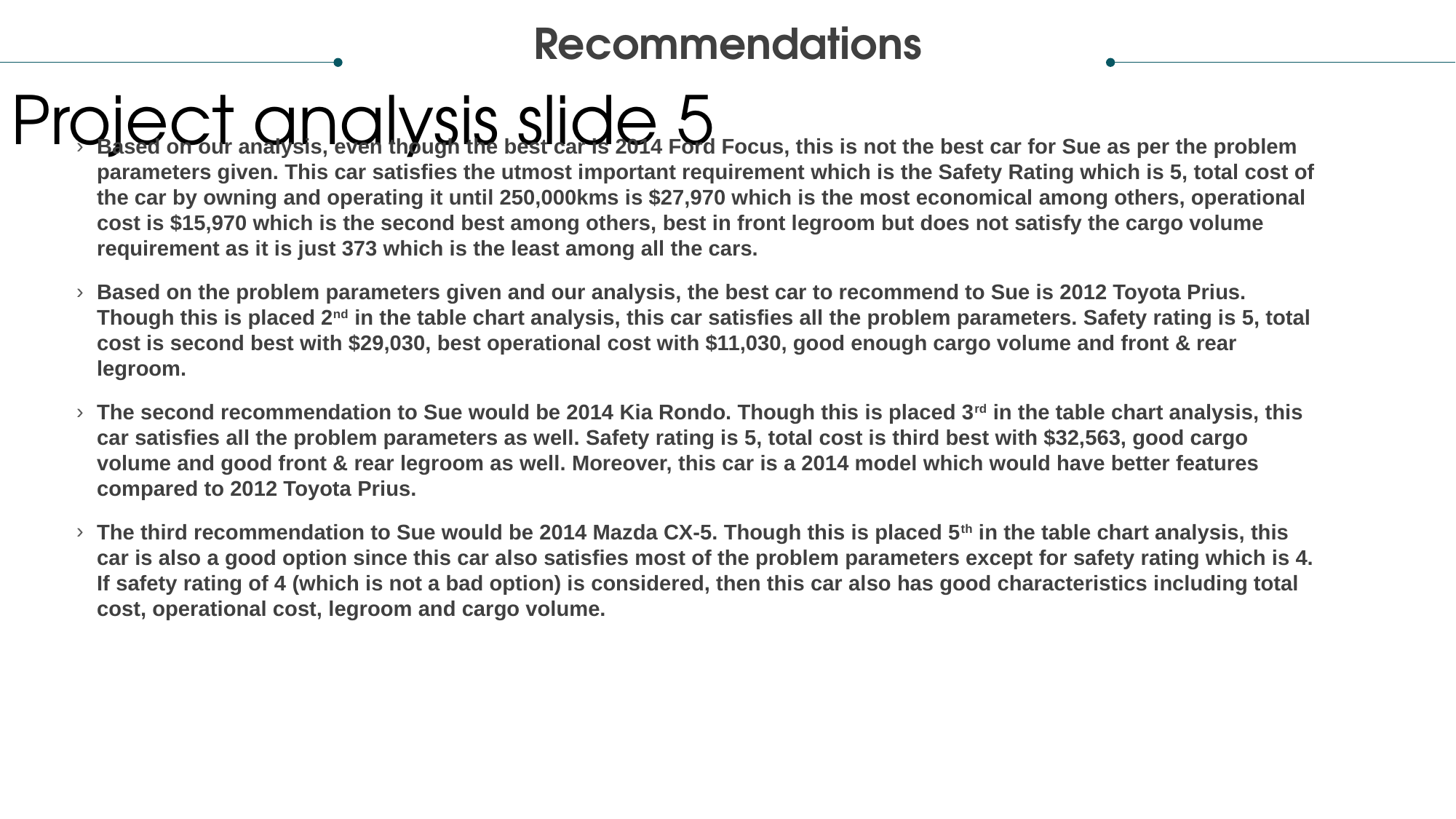

Recommendations
Project analysis slide 5
Based on our analysis, even though the best car is 2014 Ford Focus, this is not the best car for Sue as per the problem parameters given. This car satisfies the utmost important requirement which is the Safety Rating which is 5, total cost of the car by owning and operating it until 250,000kms is $27,970 which is the most economical among others, operational cost is $15,970 which is the second best among others, best in front legroom but does not satisfy the cargo volume requirement as it is just 373 which is the least among all the cars.
Based on the problem parameters given and our analysis, the best car to recommend to Sue is 2012 Toyota Prius. Though this is placed 2nd in the table chart analysis, this car satisfies all the problem parameters. Safety rating is 5, total cost is second best with $29,030, best operational cost with $11,030, good enough cargo volume and front & rear legroom.
The second recommendation to Sue would be 2014 Kia Rondo. Though this is placed 3rd in the table chart analysis, this car satisfies all the problem parameters as well. Safety rating is 5, total cost is third best with $32,563, good cargo volume and good front & rear legroom as well. Moreover, this car is a 2014 model which would have better features compared to 2012 Toyota Prius.
The third recommendation to Sue would be 2014 Mazda CX-5. Though this is placed 5th in the table chart analysis, this car is also a good option since this car also satisfies most of the problem parameters except for safety rating which is 4. If safety rating of 4 (which is not a bad option) is considered, then this car also has good characteristics including total cost, operational cost, legroom and cargo volume.